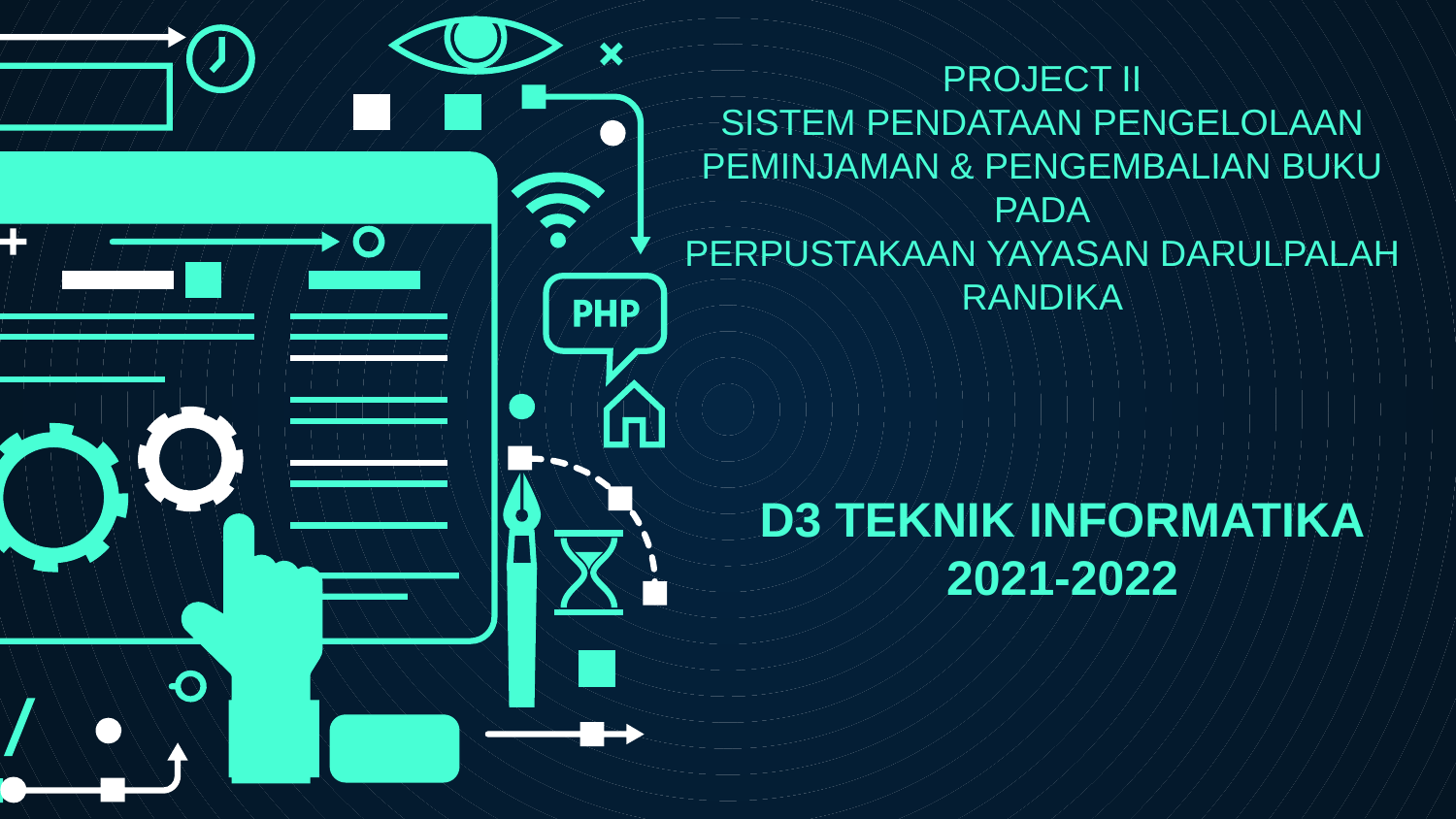

# PROJECT II SISTEM PENDATAAN PENGELOLAAN PEMINJAMAN & PENGEMBALIAN BUKU PADA PERPUSTAKAAN YAYASAN DARULPALAH RANDIKA

D3 TEKNIK INFORMATIKA
2021-2022